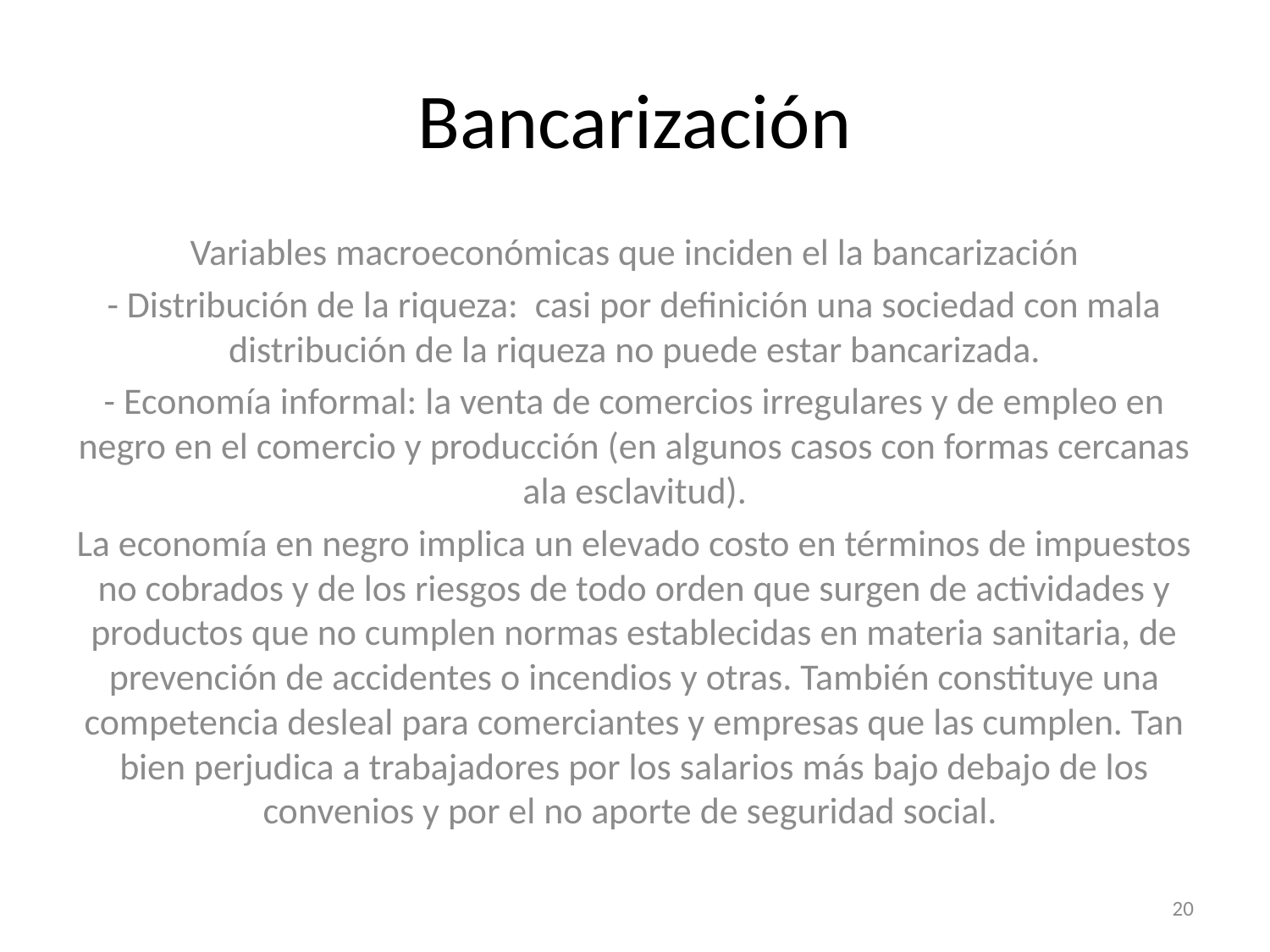

# Bancarización
Variables macroeconómicas que inciden el la bancarización
- Distribución de la riqueza:  casi por definición una sociedad con mala distribución de la riqueza no puede estar bancarizada.
- Economía informal: la venta de comercios irregulares y de empleo en negro en el comercio y producción (en algunos casos con formas cercanas ala esclavitud).
La economía en negro implica un elevado costo en términos de impuestos no cobrados y de los riesgos de todo orden que surgen de actividades y productos que no cumplen normas establecidas en materia sanitaria, de prevención de accidentes o incendios y otras. También constituye una competencia desleal para comerciantes y empresas que las cumplen. Tan bien perjudica a trabajadores por los salarios más bajo debajo de los convenios y por el no aporte de seguridad social.

20